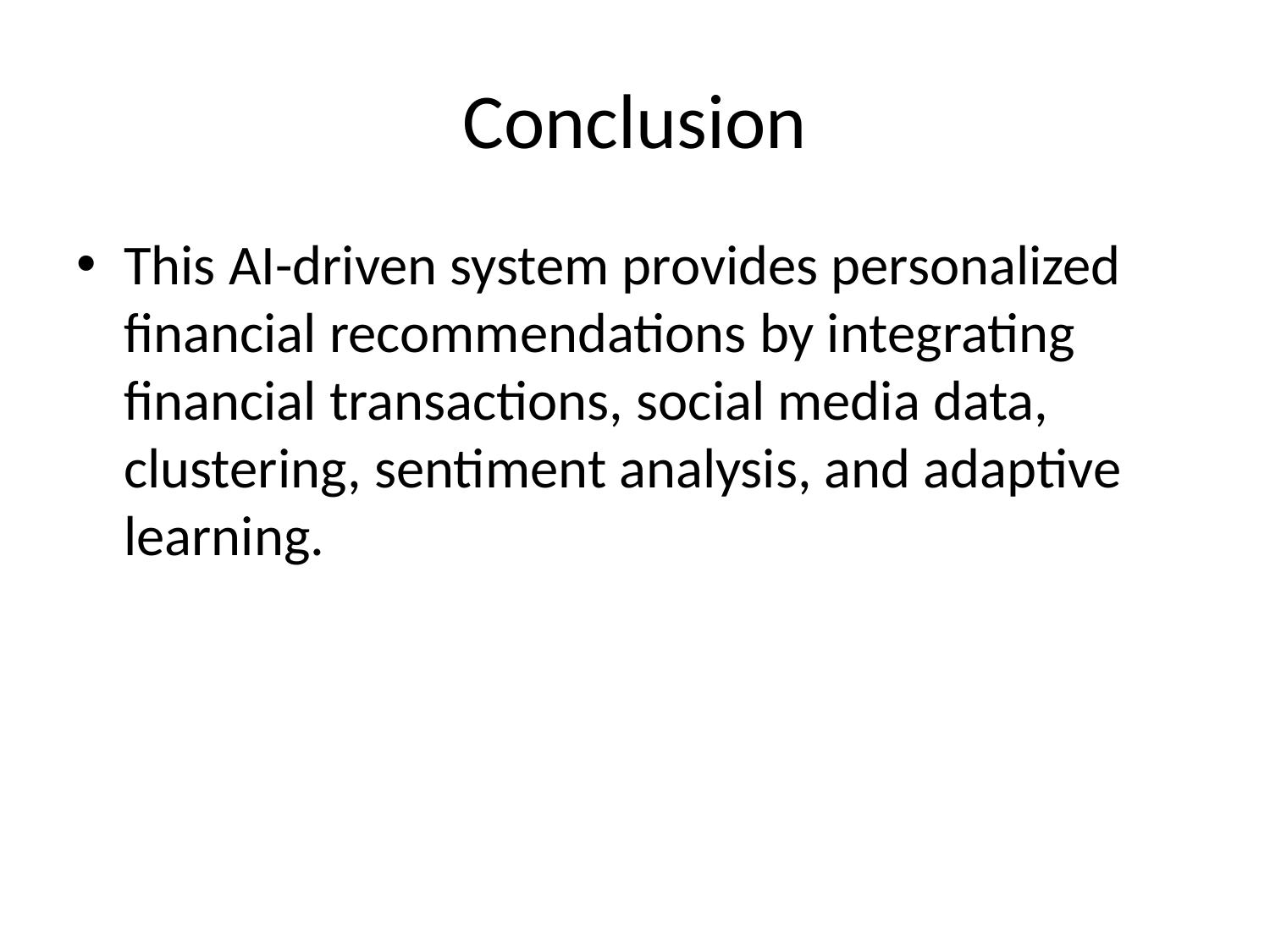

# Conclusion
This AI-driven system provides personalized financial recommendations by integrating financial transactions, social media data, clustering, sentiment analysis, and adaptive learning.